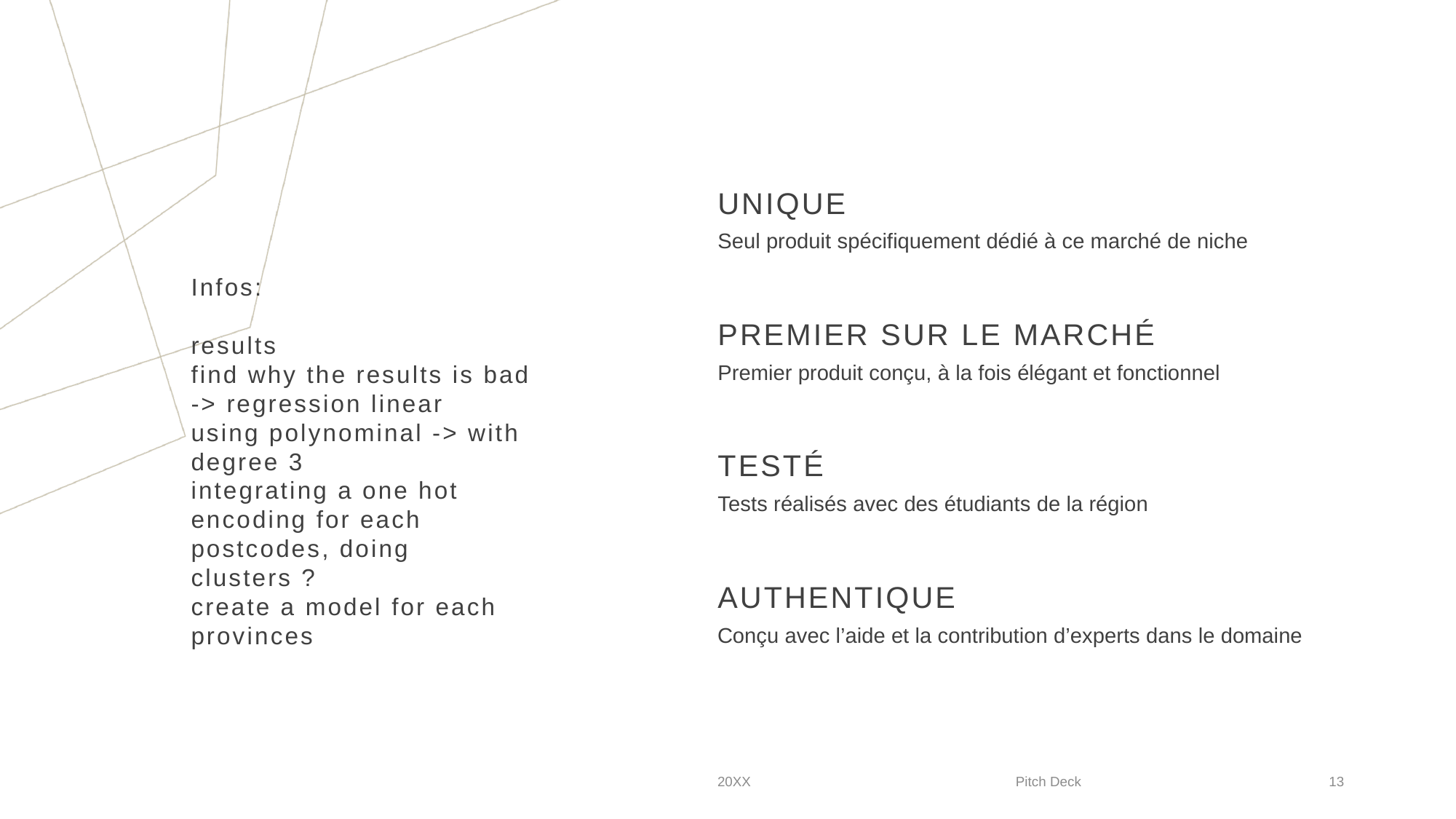

UNIQUE
Seul produit spécifiquement dédié à ce marché de niche
# Infos: results find why the results is bad -> regression linear using polynominal -> with degree 3 integrating a one hot encoding for each postcodes, doing clusters ? create a model for each provinces
PREMIER SUR LE MARCHÉ
Premier produit conçu, à la fois élégant et fonctionnel
TESTÉ
Tests réalisés avec des étudiants de la région
AUTHENTIQUE
Conçu avec l’aide et la contribution d’experts dans le domaine
20XX
Pitch Deck
13